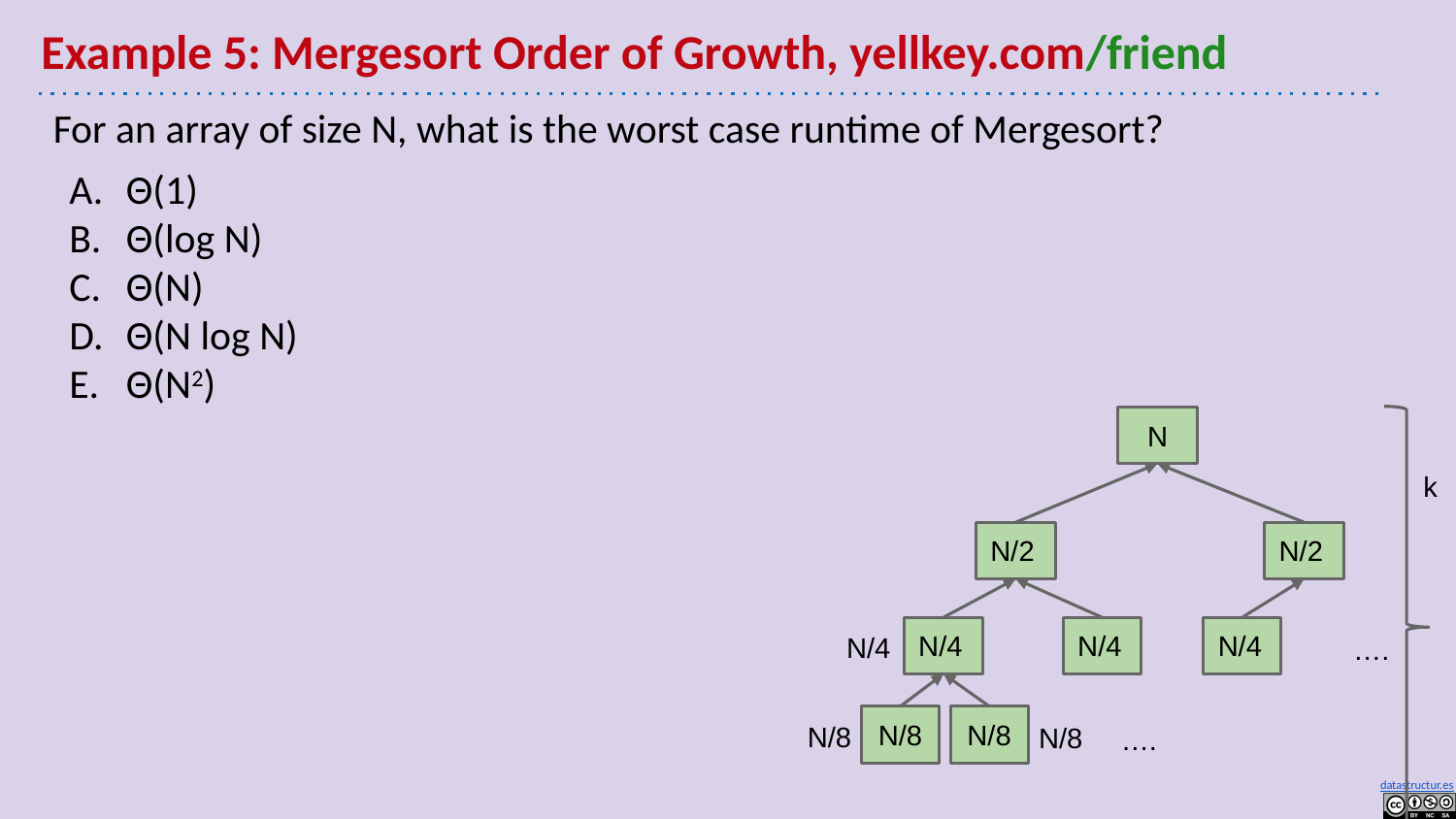

# Example 5: Mergesort Order of Growth, yellkey.com/friend
For an array of size N, what is the worst case runtime of Mergesort?
Θ(1)
Θ(log N)
Θ(N)
Θ(N log N)
Θ(N2)

k
N
N/2
N/2
N/4
N/4
N/4
….
N/8
N/8
….
N/4
N/8
N/8